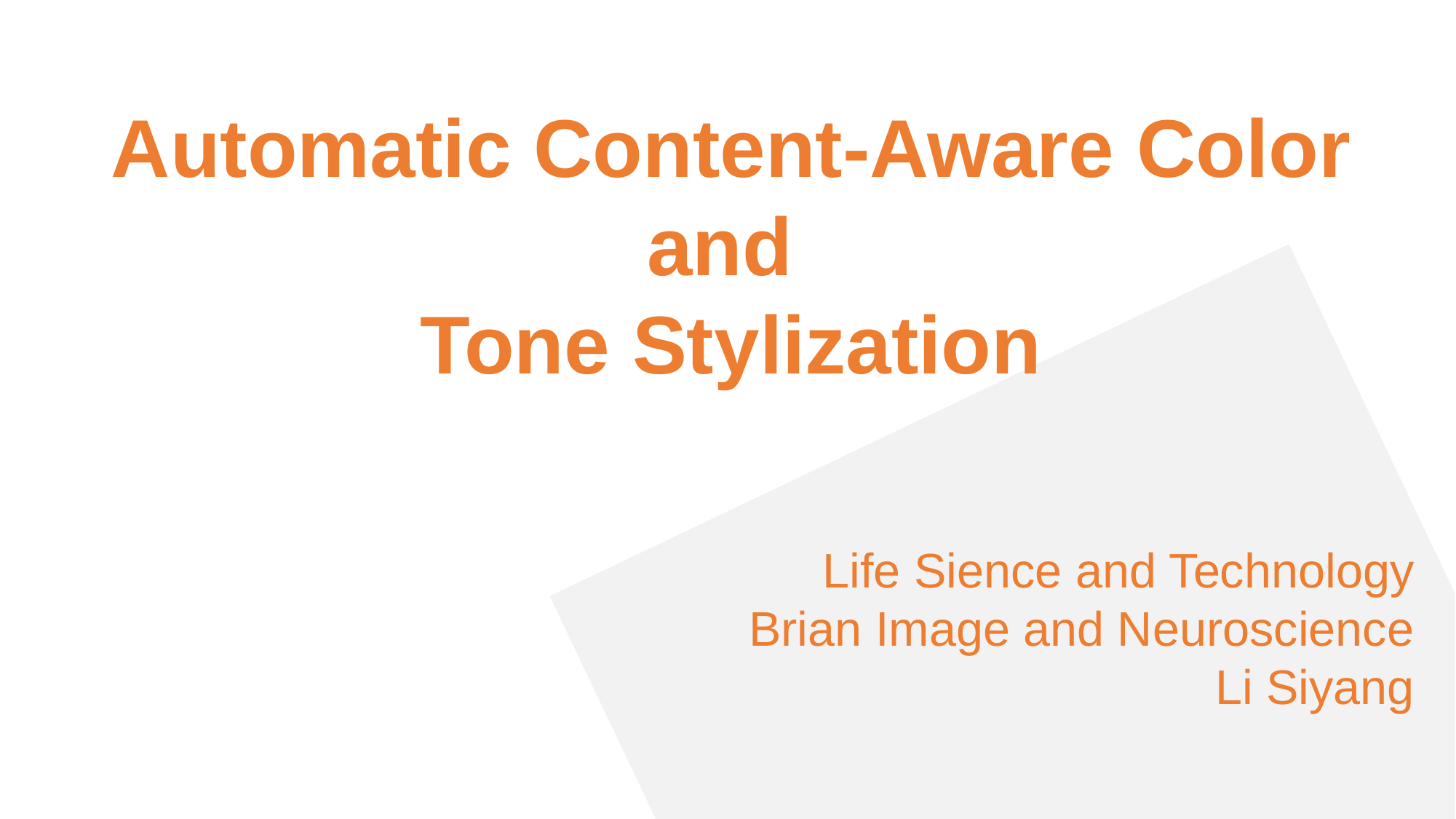

Automatic Content-Aware Color and
Tone Stylization

Life Sience and Technology
Brian Image and Neuroscience
Li Siyang